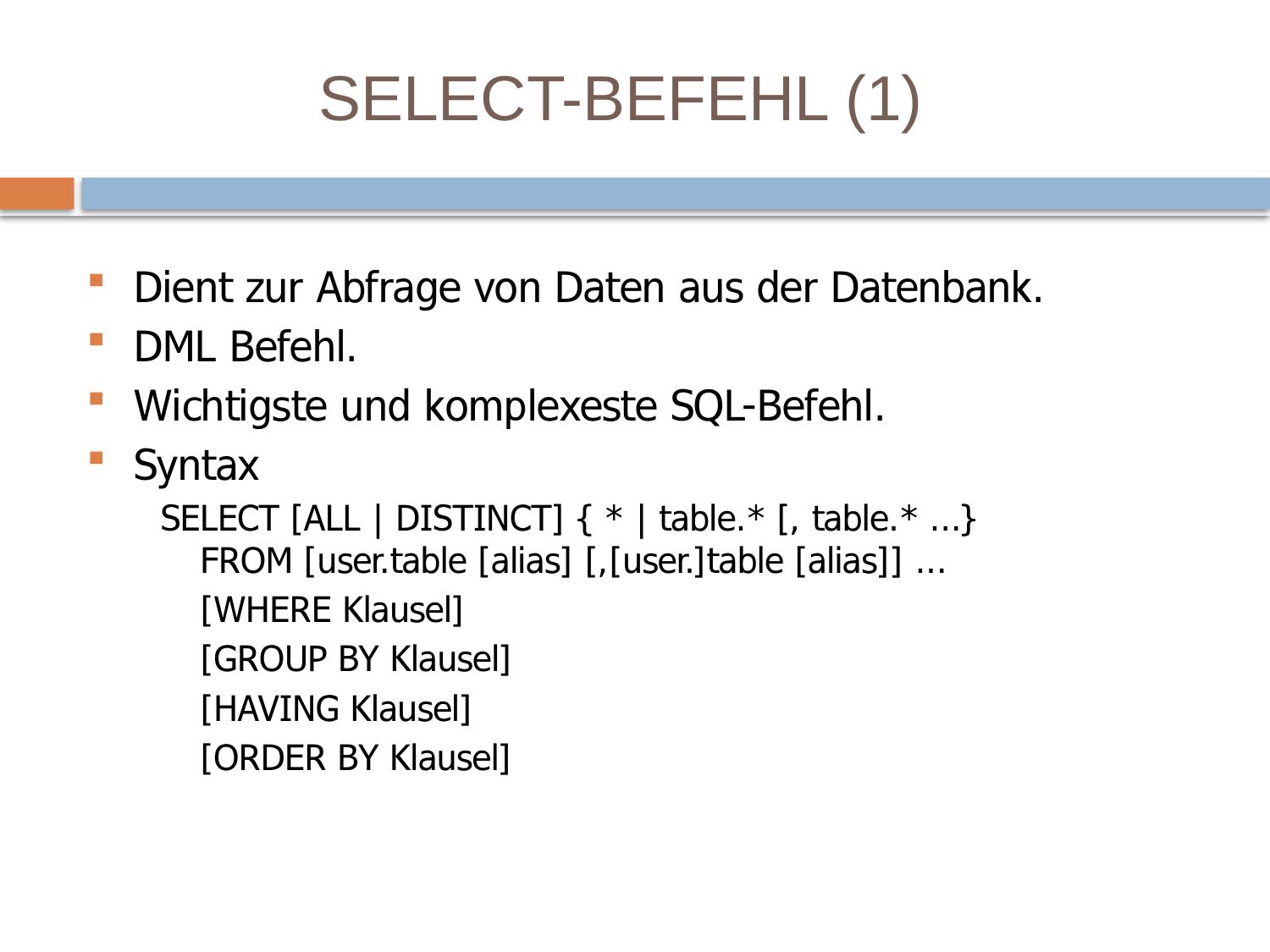

# SELECT-BEFEHL (1)

Dient zur Abfrage von Daten aus der Datenbank.
DML Befehl.
Wichtigste und komplexeste SQL-Befehl.
Syntax
SELECT [ALL | DISTINCT] { * | table.* [, table.* ...}
FROM [user.table [alias] [,[user.]table [alias]] ...
	[WHERE Klausel]
	[GROUP BY Klausel]
	[HAVING Klausel]
	[ORDER BY Klausel]